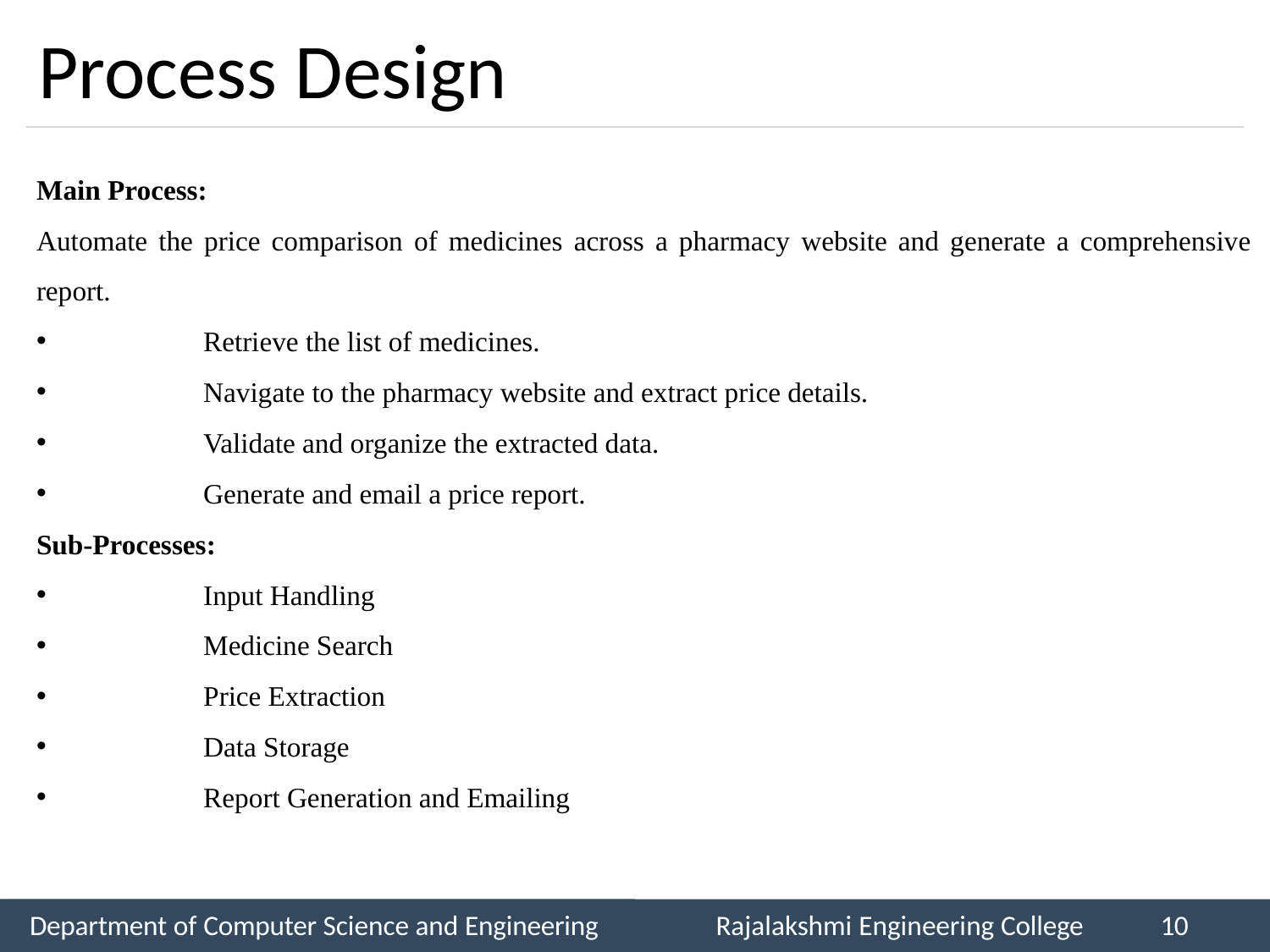

# Process Design
Main Process:
Automate the price comparison of medicines across a pharmacy website and generate a comprehensive report.
	Retrieve the list of medicines.
	Navigate to the pharmacy website and extract price details.
	Validate and organize the extracted data.
	Generate and email a price report.
Sub-Processes:
	Input Handling
	Medicine Search
	Price Extraction
	Data Storage
	Report Generation and Emailing

Department of Computer Science and Engineering
Rajalakshmi Engineering College
10